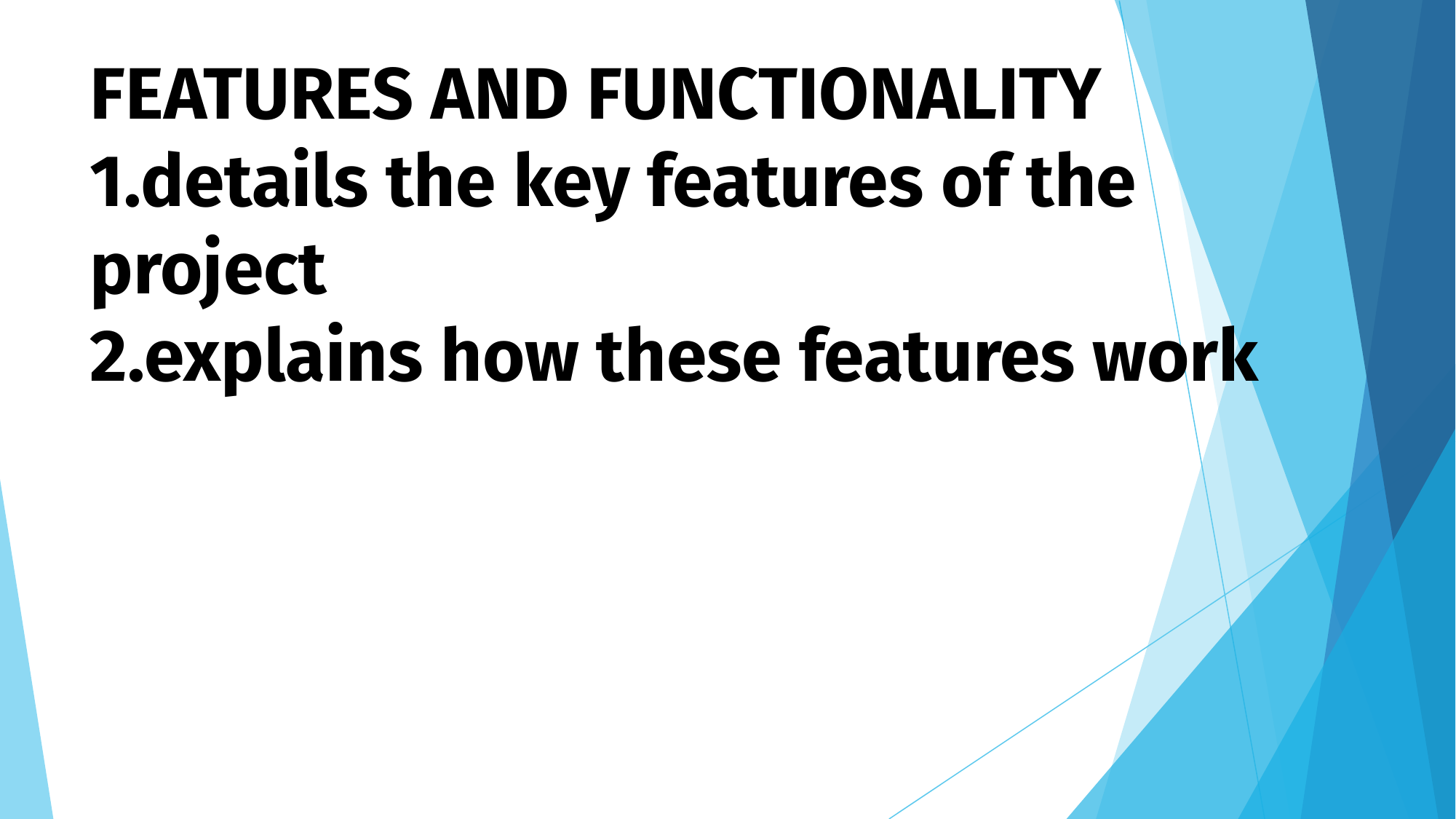

# FEATURES AND FUNCTIONALITY 1.details the key features of the project 2.explains how these features work